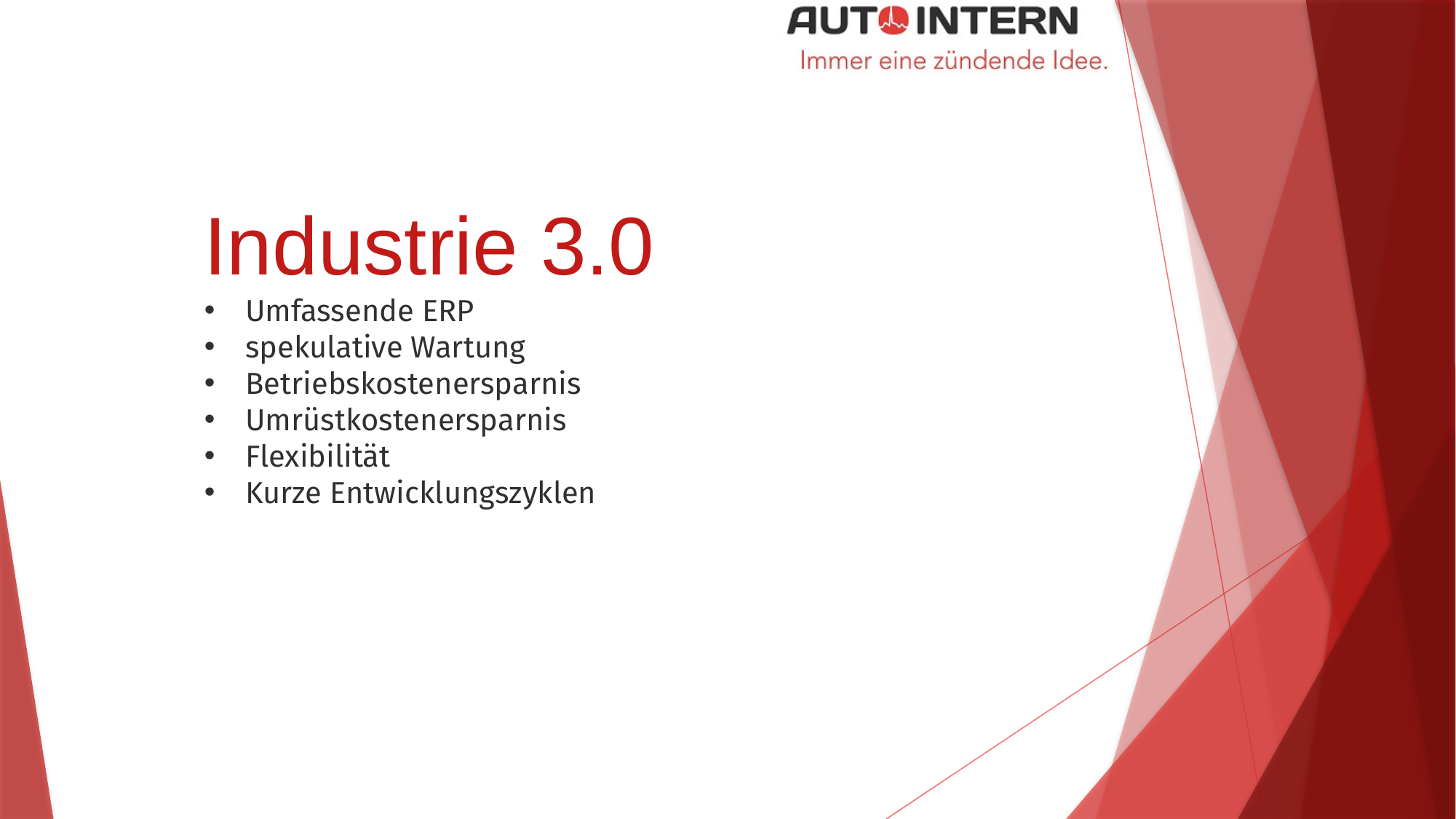

Industrie 3.0
Umfassende ERP
spekulative Wartung
Betriebskostenersparnis
Umrüstkostenersparnis
Flexibilität
Kurze Entwicklungszyklen